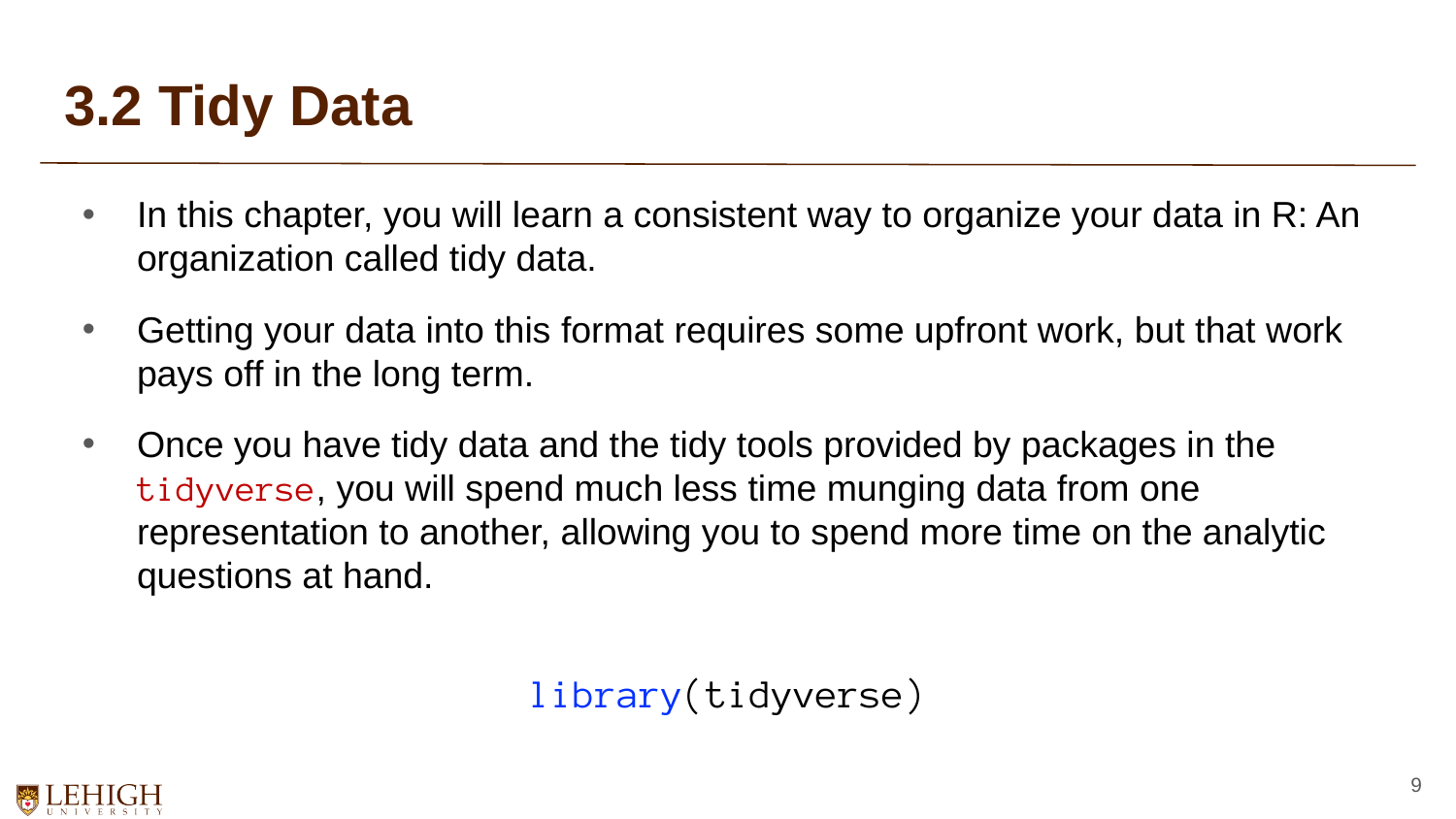

# 3.2 Tidy Data
In this chapter, you will learn a consistent way to organize your data in R: An organization called tidy data.
Getting your data into this format requires some upfront work, but that work pays off in the long term.
Once you have tidy data and the tidy tools provided by packages in the tidyverse, you will spend much less time munging data from one representation to another, allowing you to spend more time on the analytic questions at hand.
library(tidyverse)
9